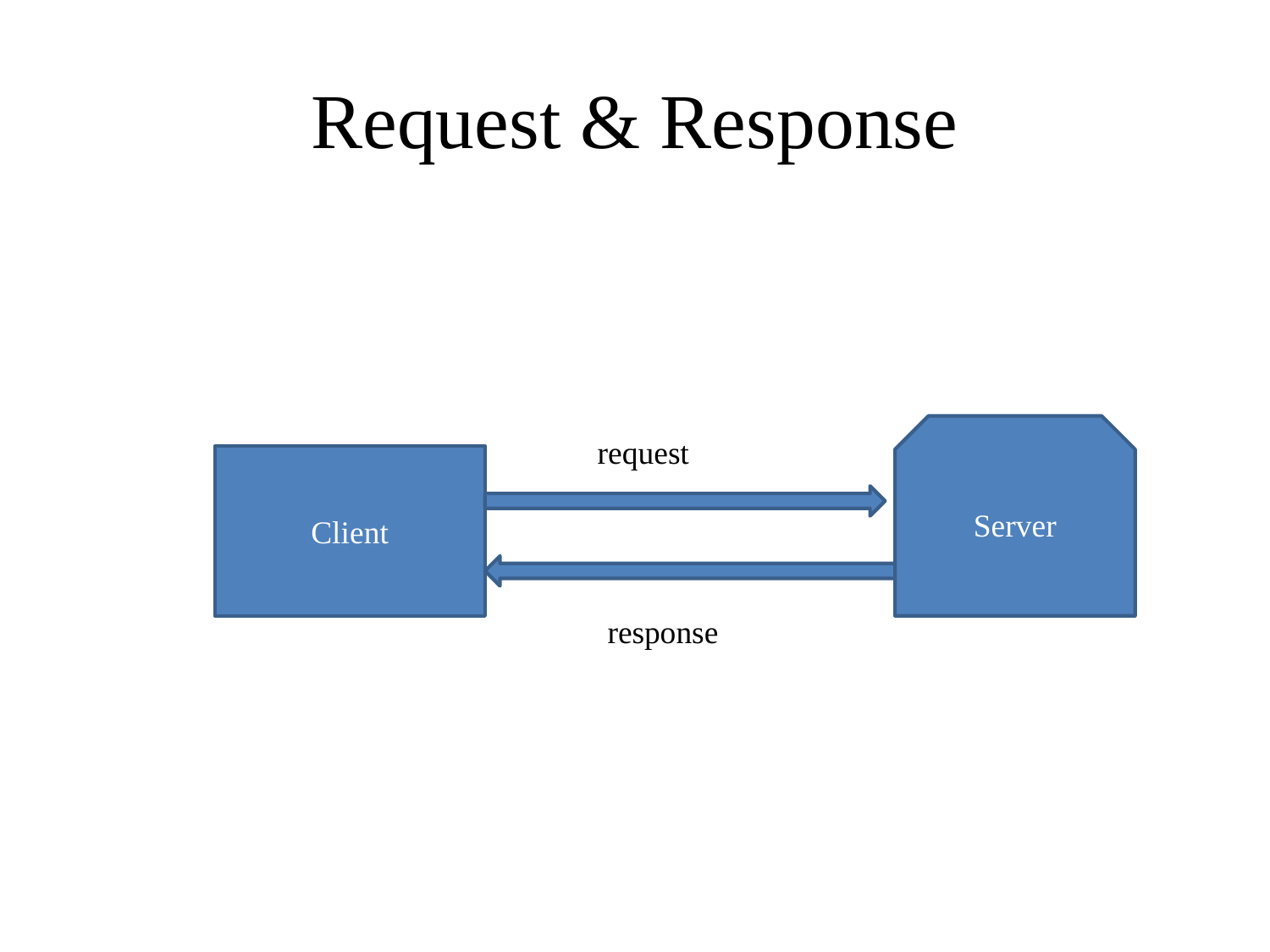

# Request & Response
Server
request
Client

response